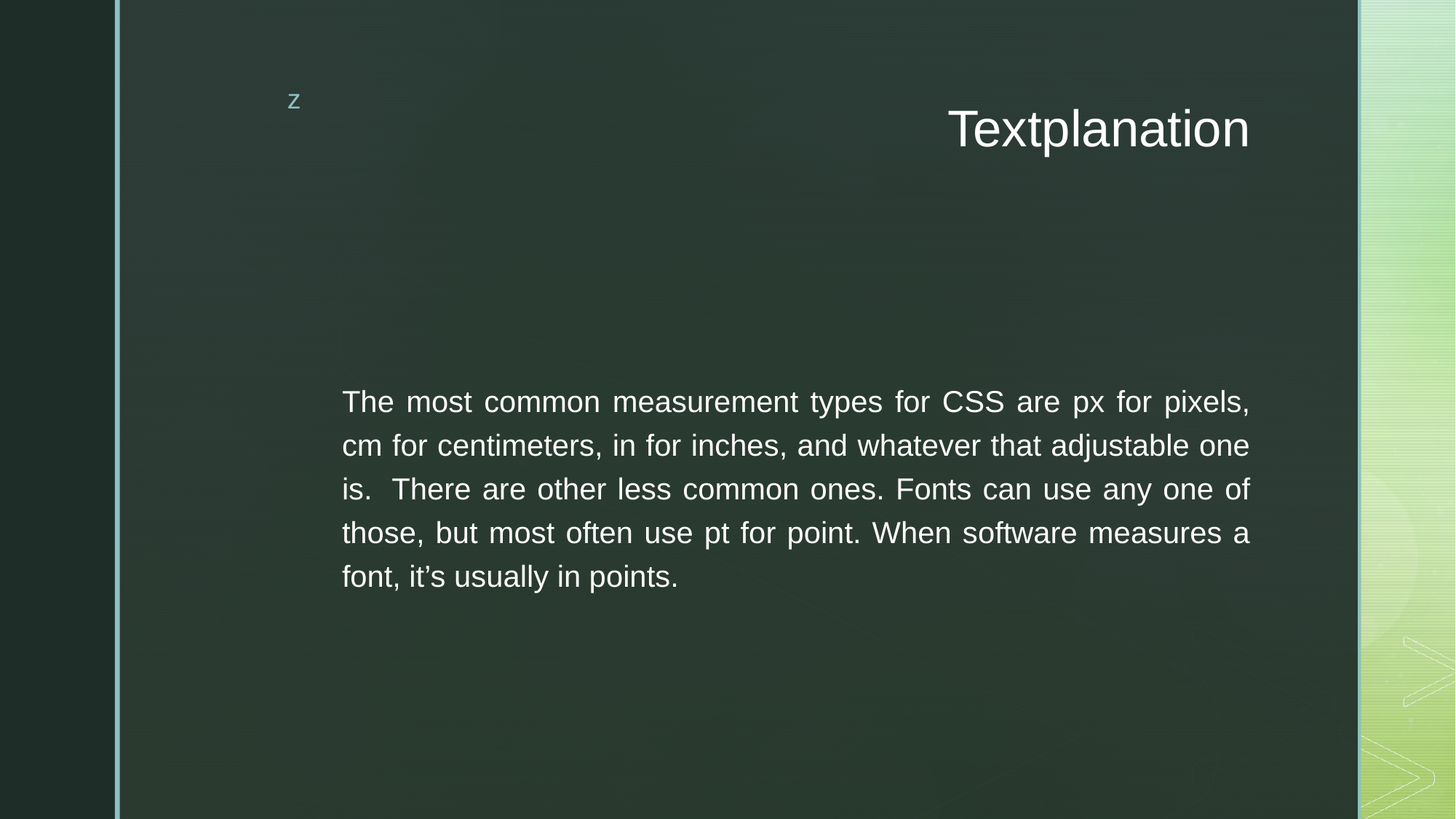

# Textplanation
The most common measurement types for CSS are px for pixels, cm for centimeters, in for inches, and whatever that adjustable one is.  There are other less common ones. Fonts can use any one of those, but most often use pt for point. When software measures a font, it’s usually in points.